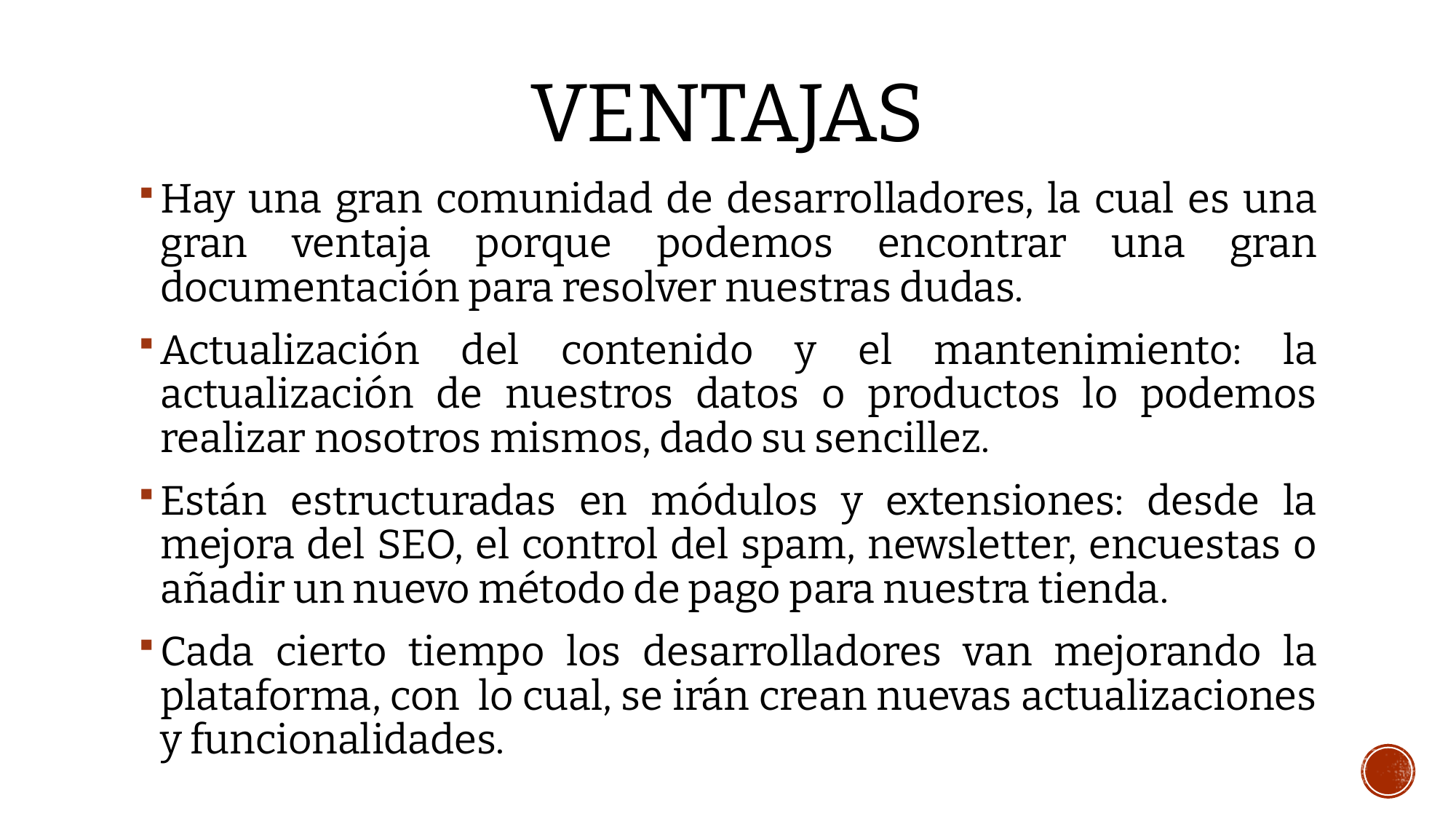

# Ventajas
Hay una gran comunidad de desarrolladores, la cual es una gran ventaja porque podemos encontrar una gran documentación para resolver nuestras dudas.
Actualización del contenido y el mantenimiento: la actualización de nuestros datos o productos lo podemos realizar nosotros mismos, dado su sencillez.
Están estructuradas en módulos y extensiones: desde la mejora del SEO, el control del spam, newsletter, encuestas o añadir un nuevo método de pago para nuestra tienda.
Cada cierto tiempo los desarrolladores van mejorando la plataforma, con  lo cual, se irán crean nuevas actualizaciones y funcionalidades.